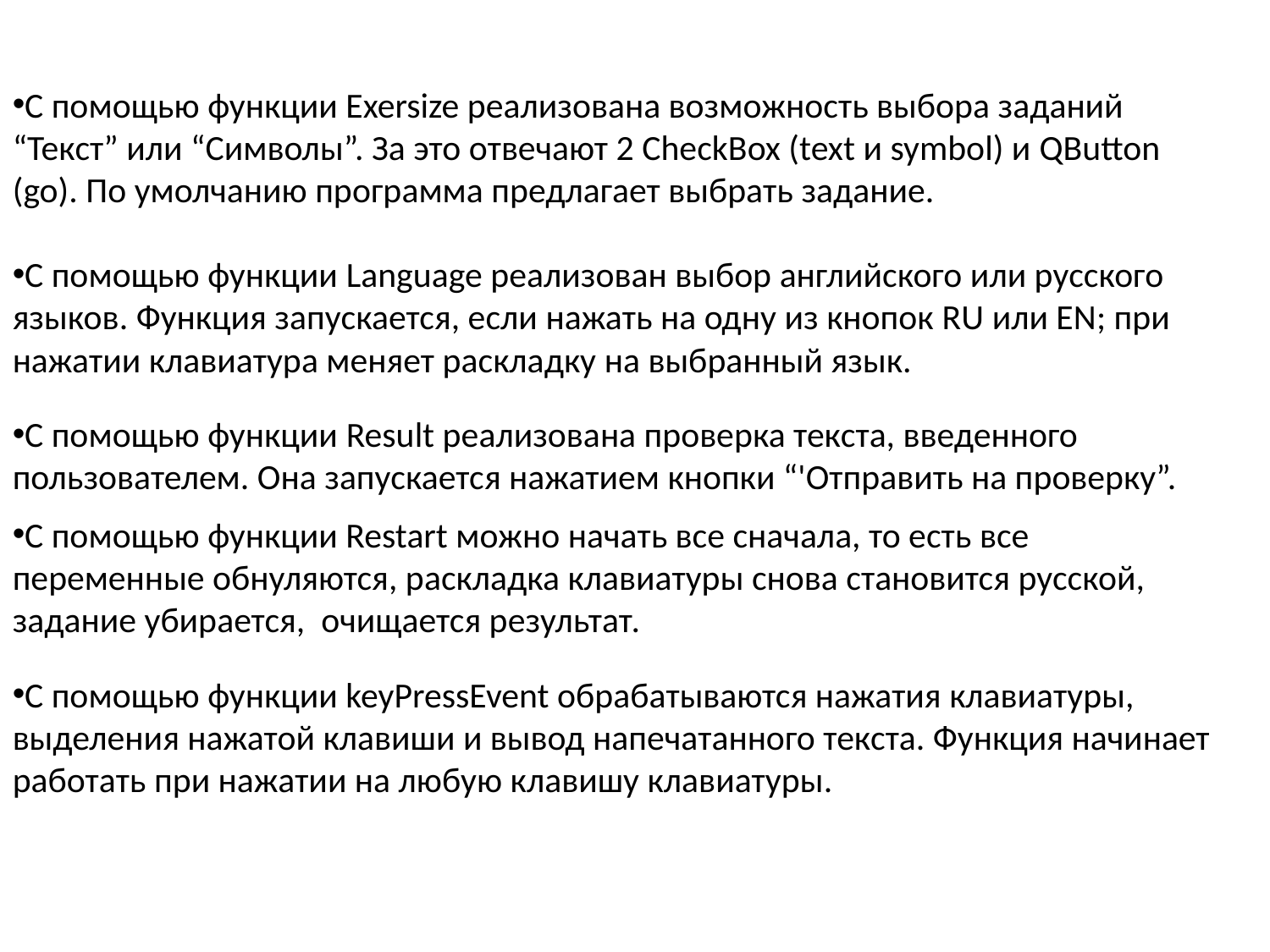

С помощью функции Exersize реализована возможность выбора заданий “Текст” или “Символы”. За это отвечают 2 CheckBox (text и symbol) и QButton (go). По умолчанию программа предлагает выбрать задание.
С помощью функции Language реализован выбор английского или русского языков. Функция запускается, если нажать на одну из кнопок RU или EN; при нажатии клавиатура меняет раскладку на выбранный язык.
С помощью функции Result реализована проверка текста, введенного пользователем. Она запускается нажатием кнопки “'Отправить на проверку”.
С помощью функции Restart можно начать все сначала, то есть все переменные обнуляются, раскладка клавиатуры снова становится русской, задание убирается,  очищается результат.
С помощью функции keyPressEvent обрабатываются нажатия клавиатуры, выделения нажатой клавиши и вывод напечатанного текста. Функция начинает работать при нажатии на любую клавишу клавиатуры.